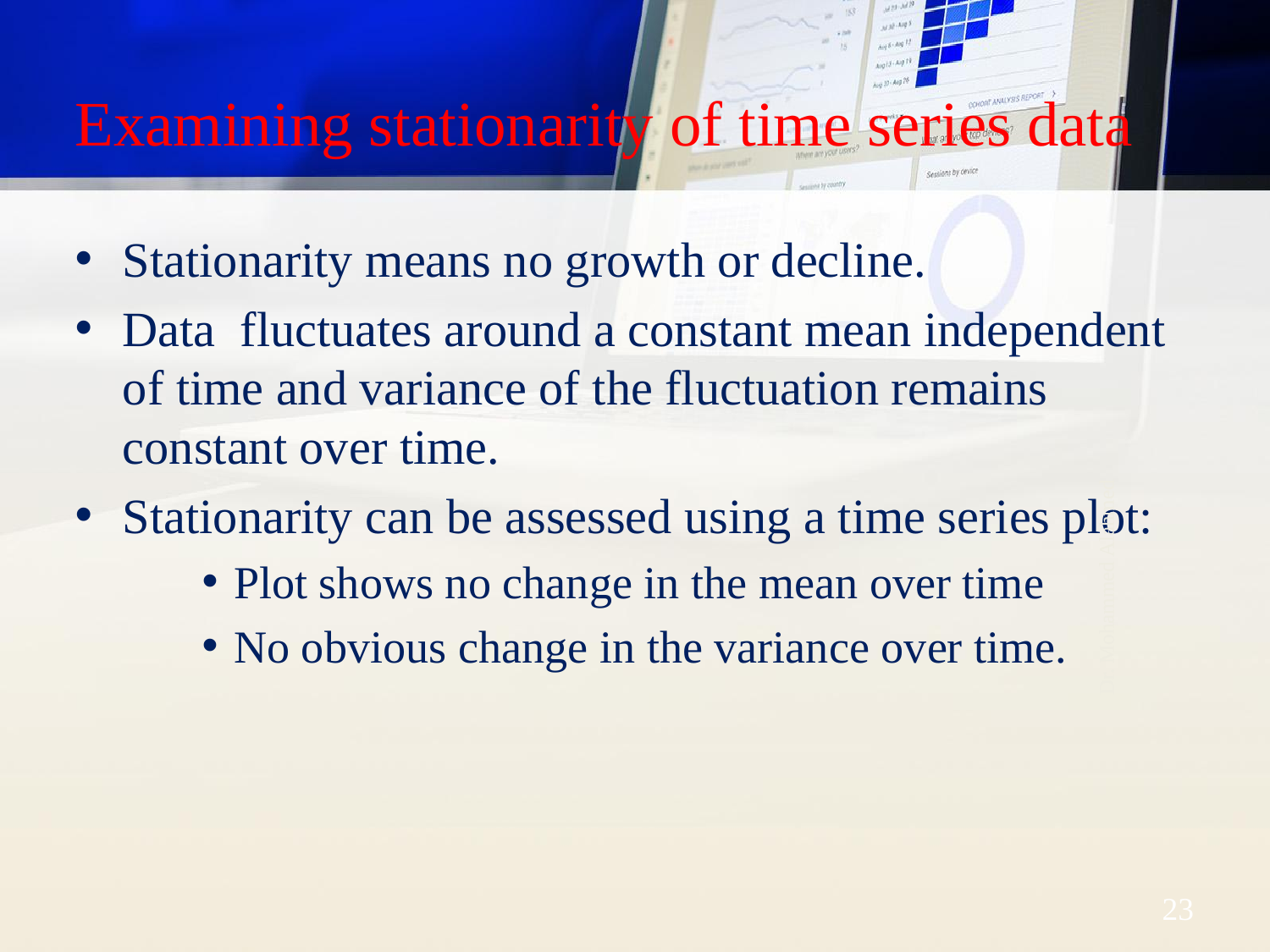

# Examining stationarity of time series data
Stationarity means no growth or decline.
Data  fluctuates around a constant mean independent of time and variance of the fluctuation remains constant over time.
Stationarity can be assessed using a time series plot:
Plot shows no change in the mean over time
No obvious change in the variance over time.
Dr. Mohammed Alahmed
23